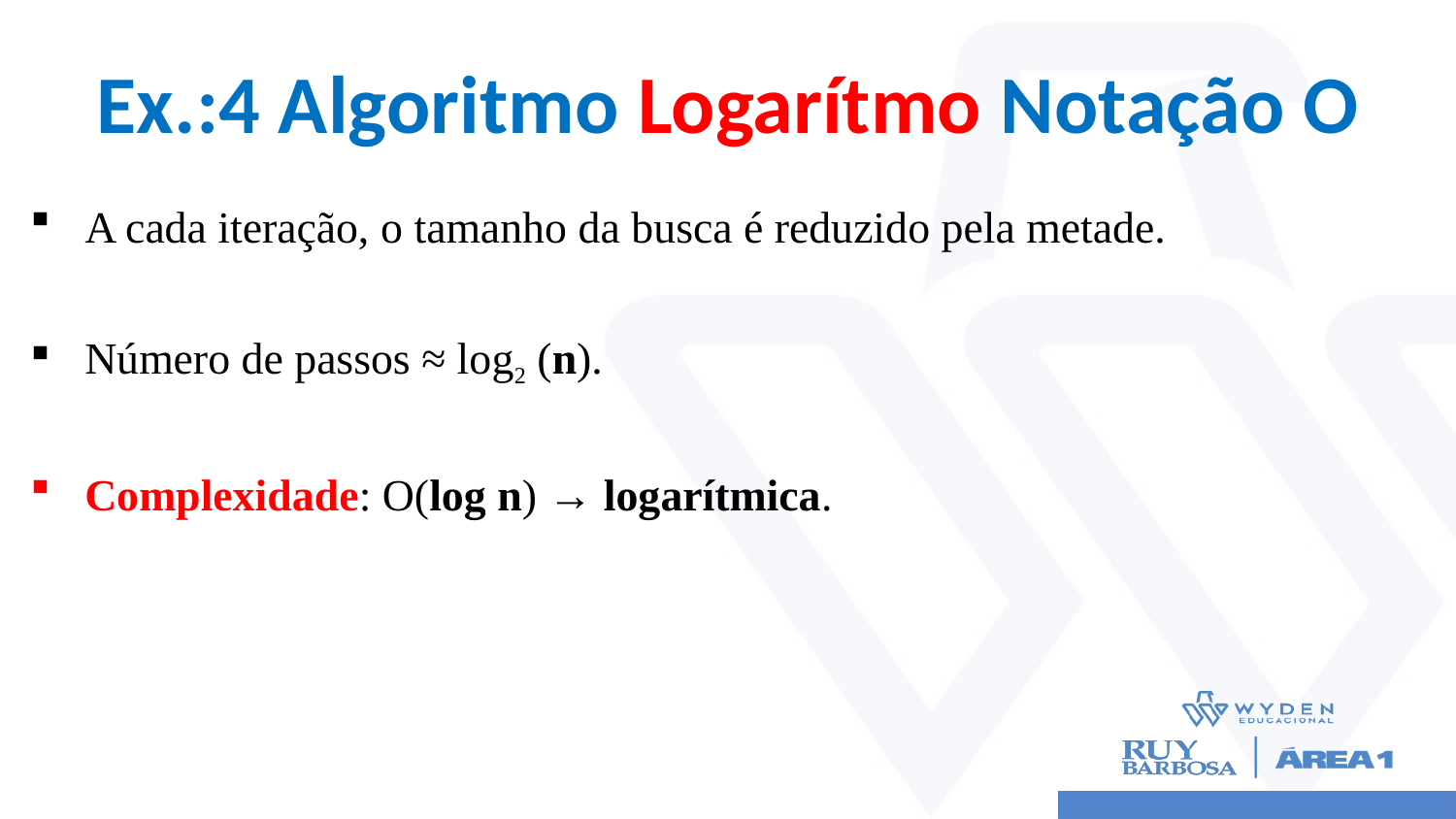

# Ex.:4 Algoritmo Logarítmo Notação O
A cada iteração, o tamanho da busca é reduzido pela metade.

Número de passos ≈ log2 (n).

Complexidade: O(log n) → logarítmica.